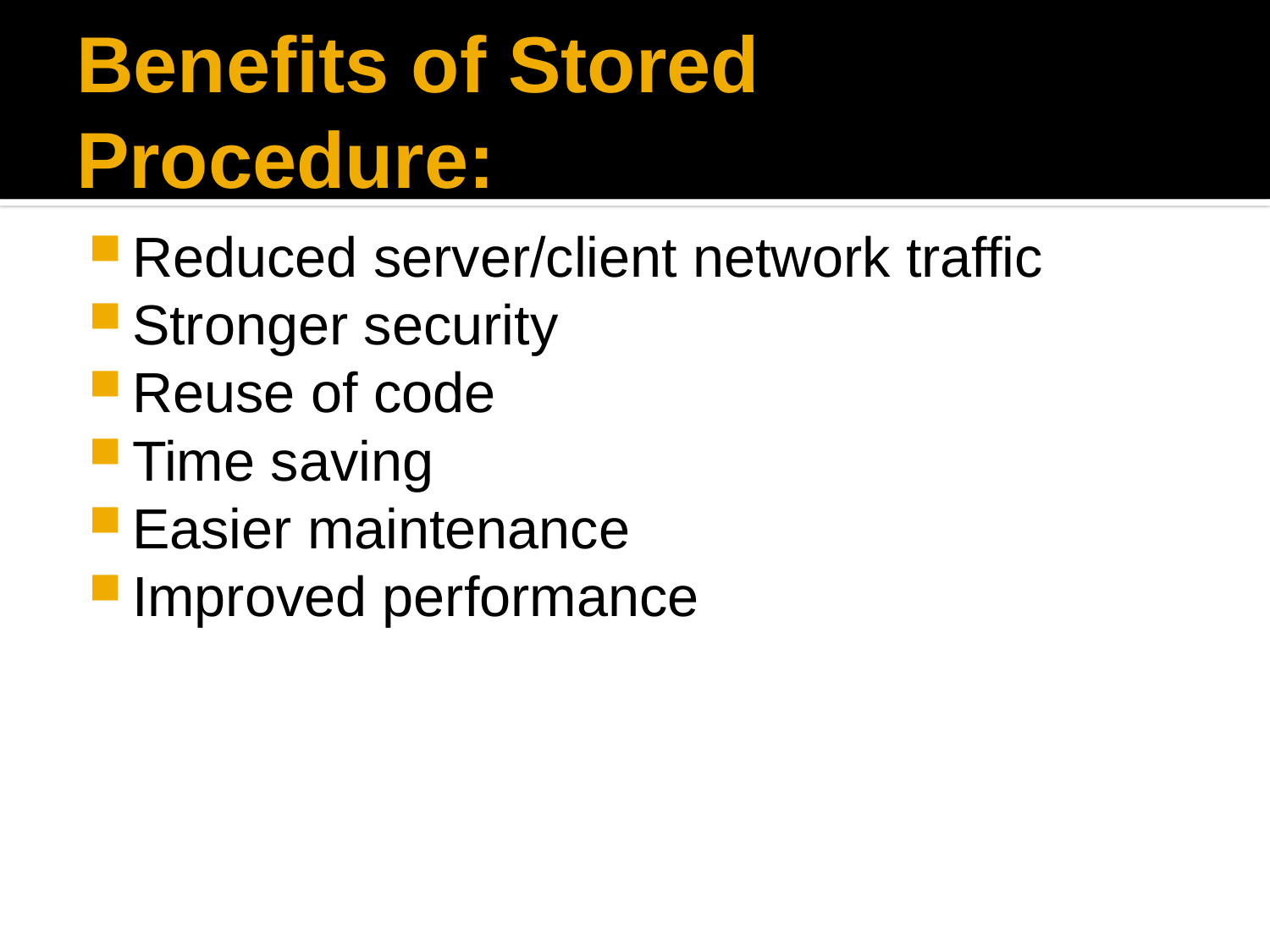

# Benefits of Stored Procedure:
Reduced server/client network traffic
Stronger security
Reuse of code
Time saving
Easier maintenance
Improved performance